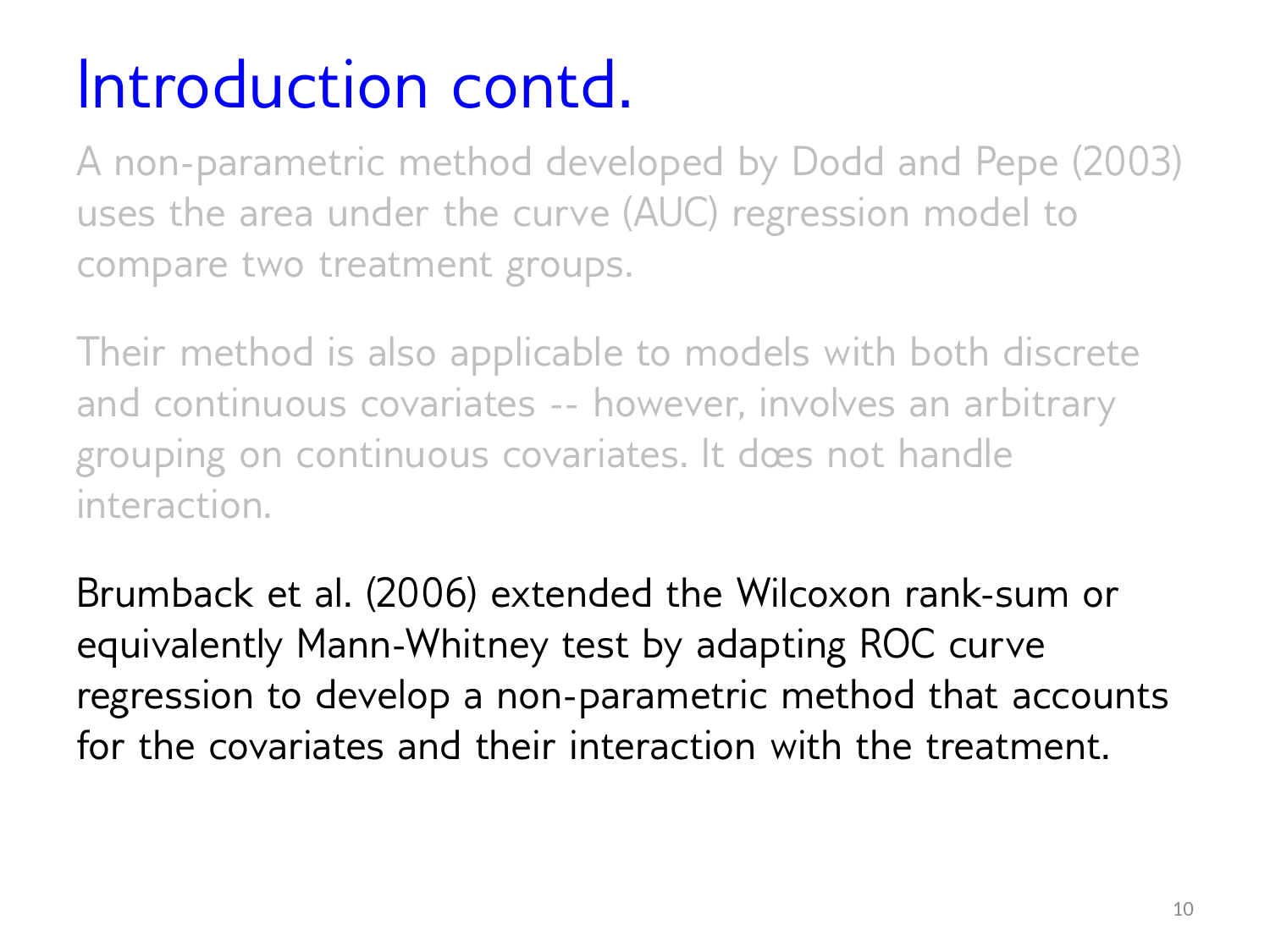

# Introduction contd.
A non-parametric method developed by Dodd and Pepe (2003) uses the area under the curve (AUC) regression model to compare two treatment groups.

Their method is also applicable to models with both discrete and continuous covariates -- however, involves an arbitrary grouping on continuous covariates. It does not handle interaction.

Brumback et al. (2006) extended the Wilcoxon rank-sum or equivalently Mann-Whitney test by adapting ROC curve regression to develop a non-parametric method that accounts for the covariates and their interaction with the treatment.

10